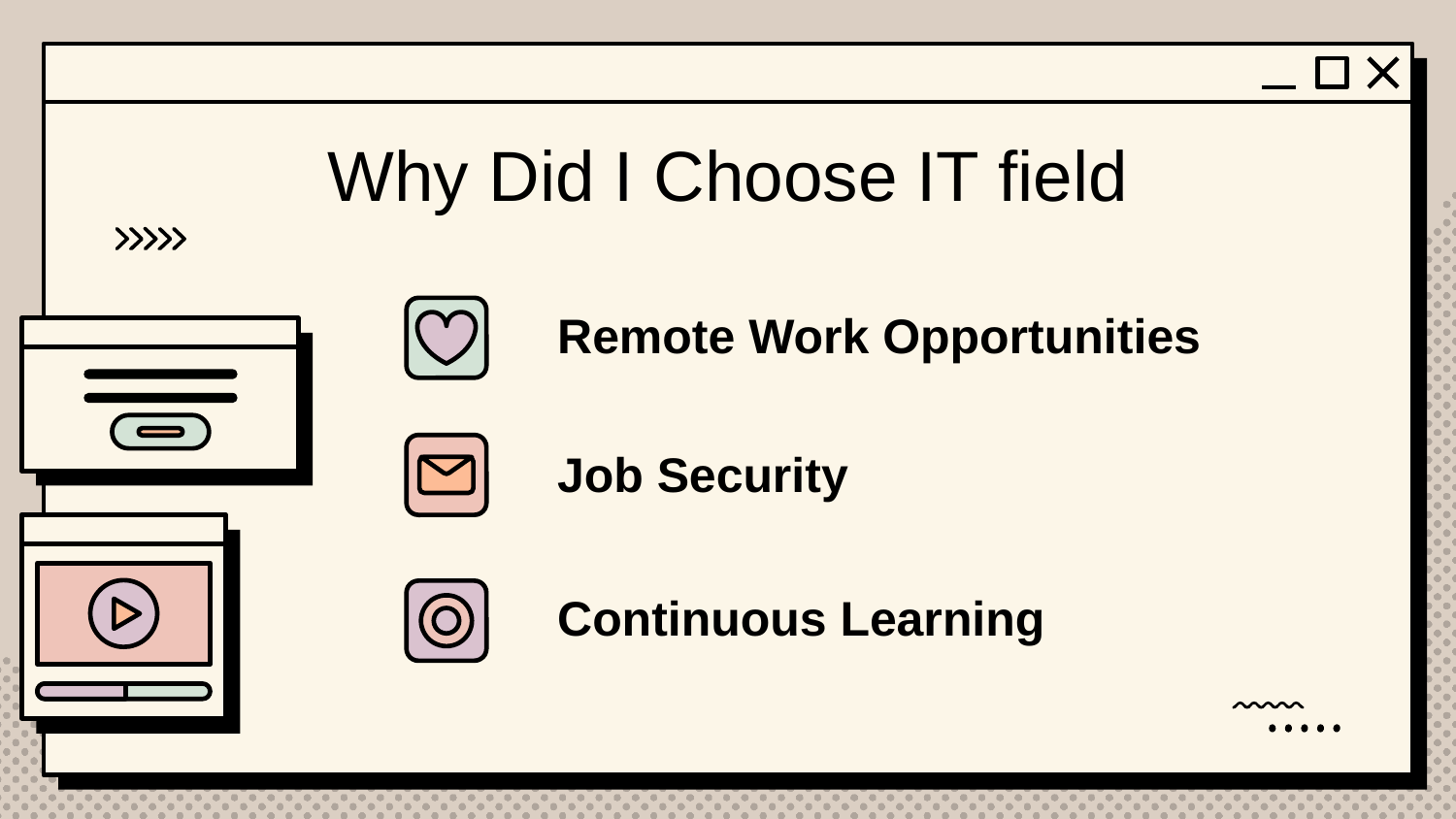

# Why Did I Choose IT field

Remote Work Opportunities

Job Security

Continuous Learning